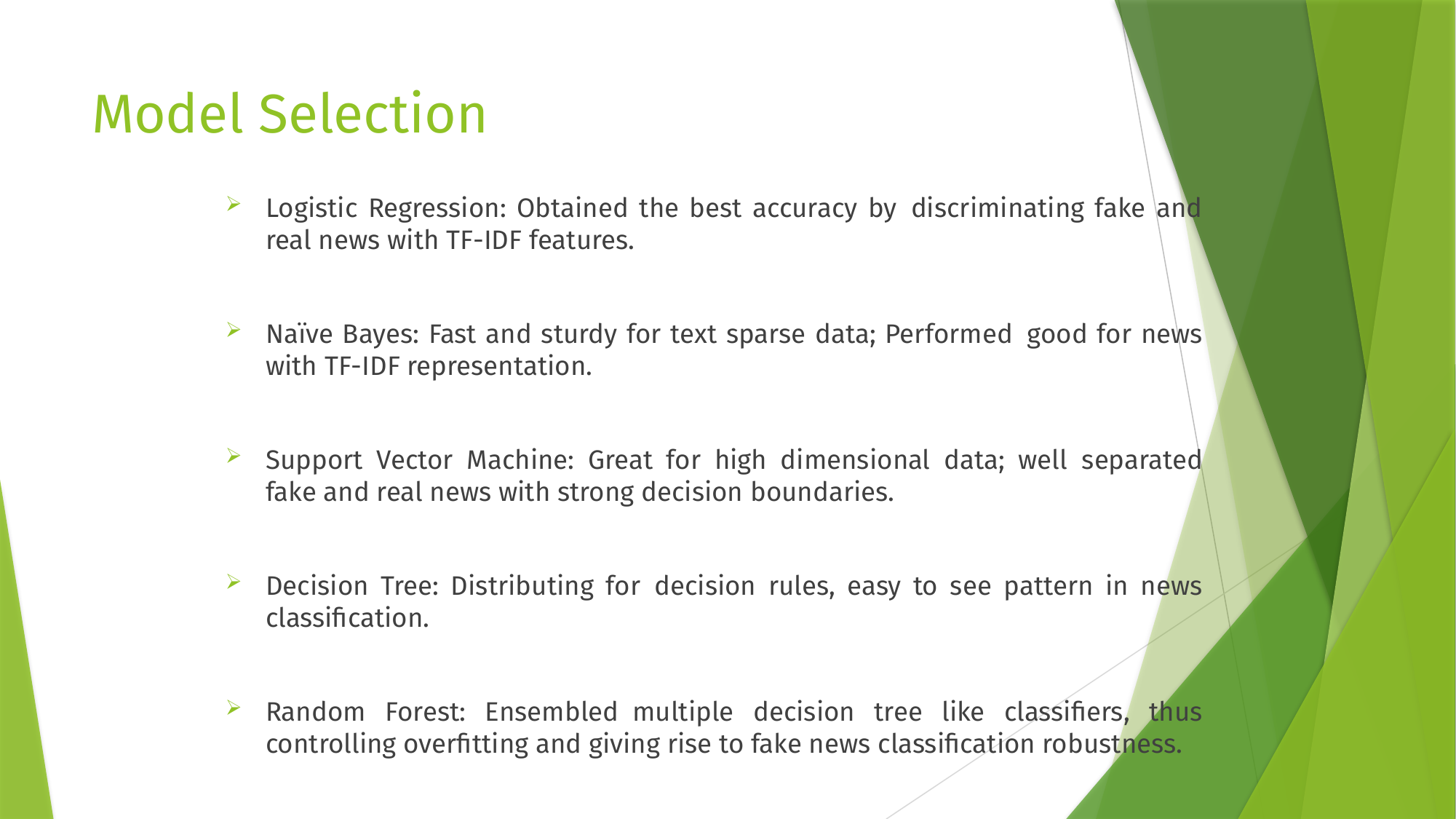

# Model Selection
Logistic Regression: Obtained the best accuracy by discriminating fake and real news with TF-IDF features.

Naïve Bayes: Fast and sturdy for text sparse data; Performed good for news with TF-IDF representation.

Support Vector Machine: Great for high dimensional data; well separated fake and real news with strong decision boundaries.

Decision Tree: Distributing for decision rules, easy to see pattern in news classification.

Random Forest: Ensembled multiple decision tree like classifiers, thus controlling overfitting and giving rise to fake news classification robustness.